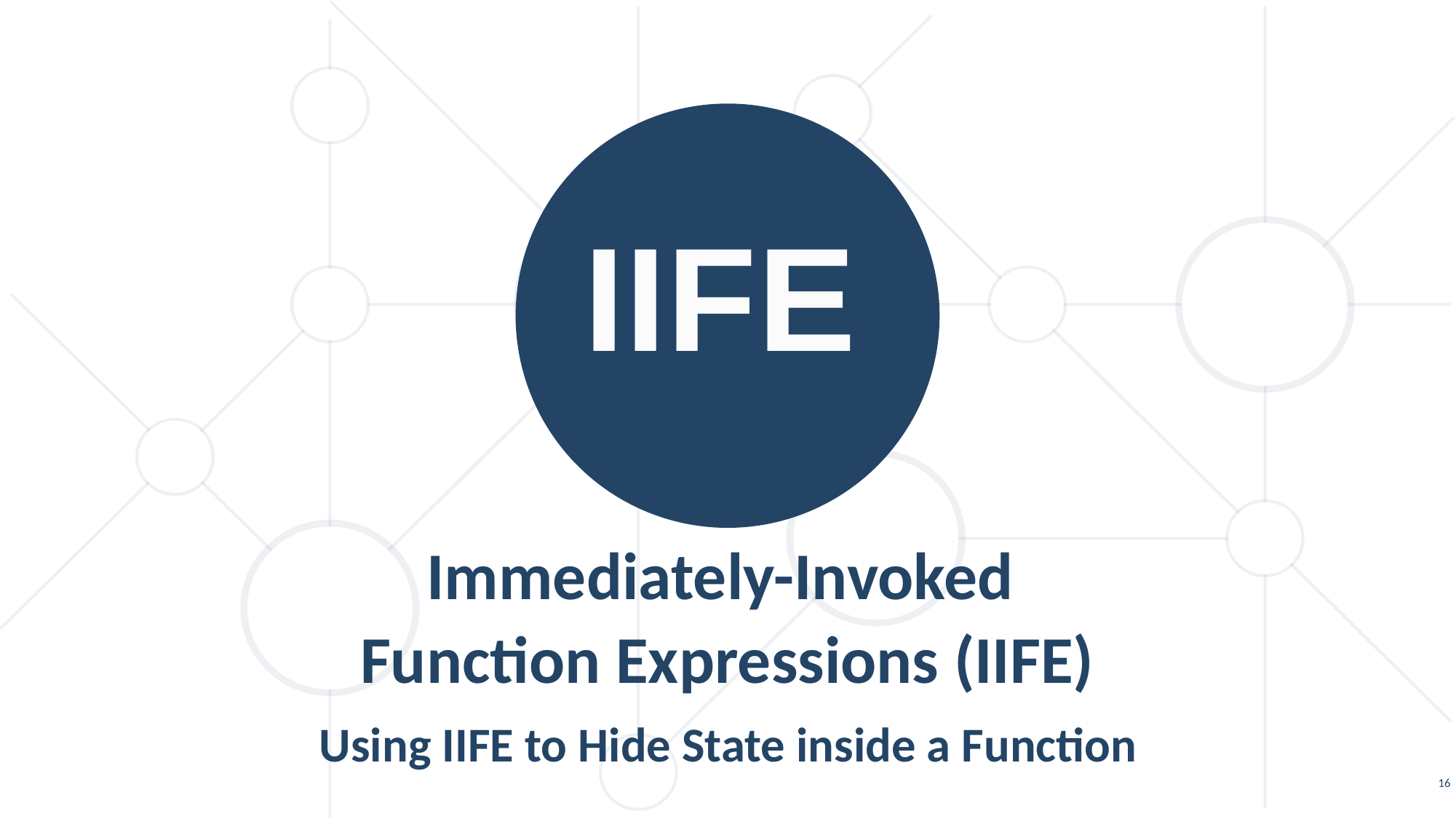

IIFE
Immediately-Invoked
Function Expressions (IIFE)
Using IIFE to Hide State inside a Function
16